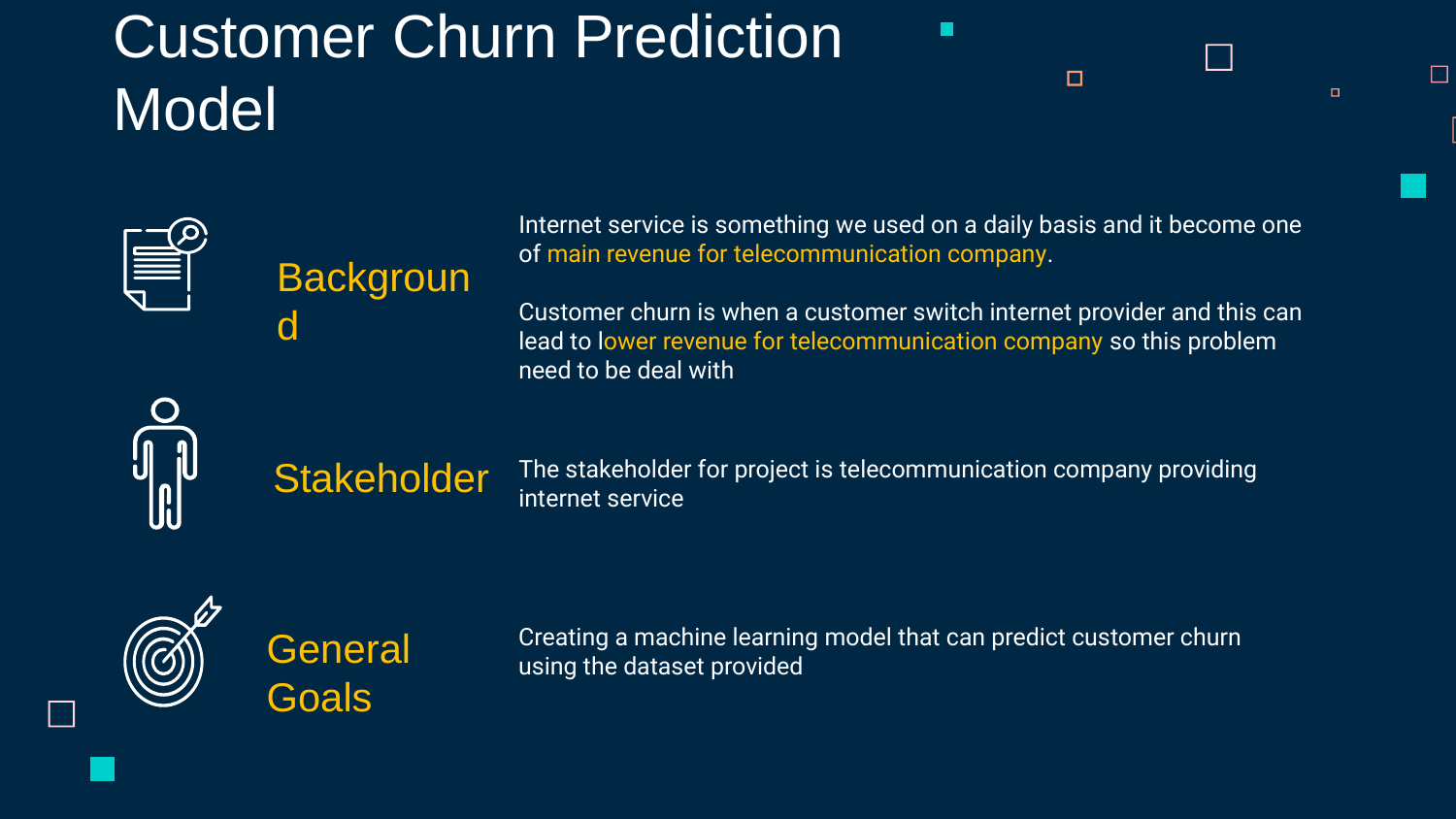

# Customer Churn Prediction Model
Internet service is something we used on a daily basis and it become one of main revenue for telecommunication company.

Customer churn is when a customer switch internet provider and this can lead to lower revenue for telecommunication company so this problem need to be deal with

Background

Stakeholder
The stakeholder for project is telecommunication company providing internet service

General Goals
Creating a machine learning model that can predict customer churn using the dataset provided